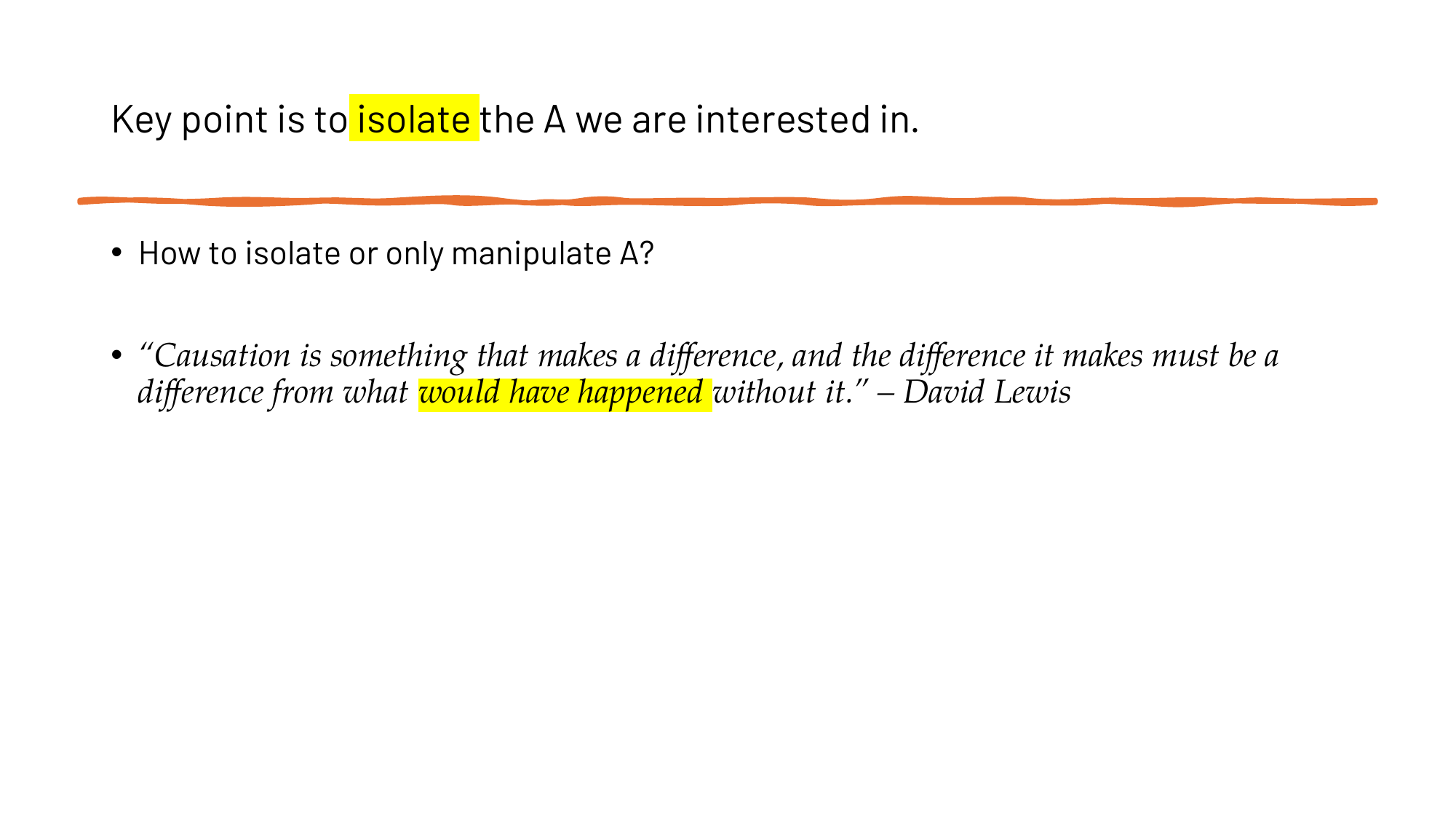

# Key point is to isolate the A we are interested in.

How to isolate or only manipulate A?

“Causation is something that makes a difference, and the difference it makes must be a difference from what would have happened without it.” – David Lewis